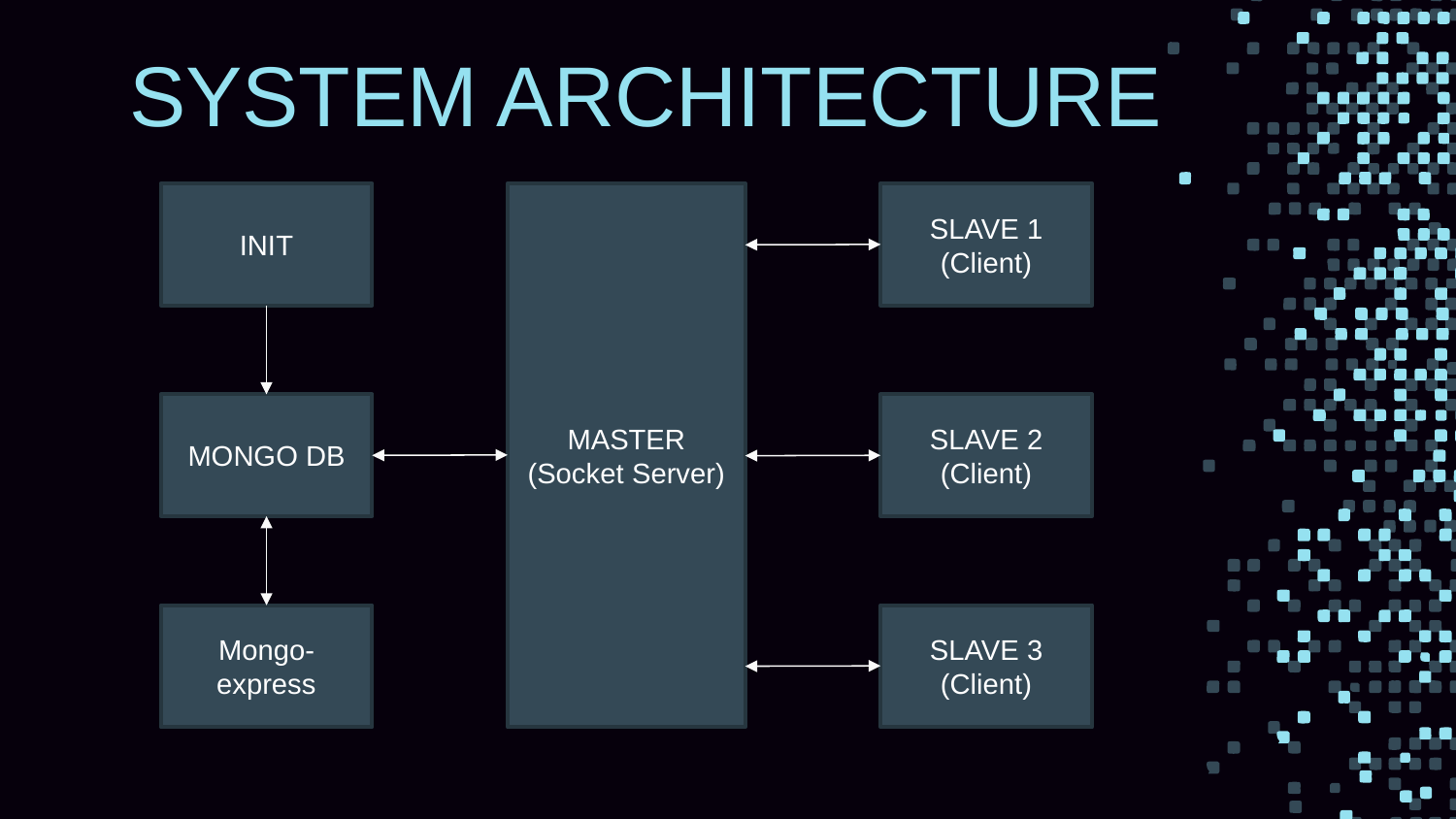

# SYSTEM ARCHITECTURE

INIT
MASTER
(Socket Server)
SLAVE 1
(Client)
MONGO DB
SLAVE 2
(Client)
Mongo-express
SLAVE 3
(Client)